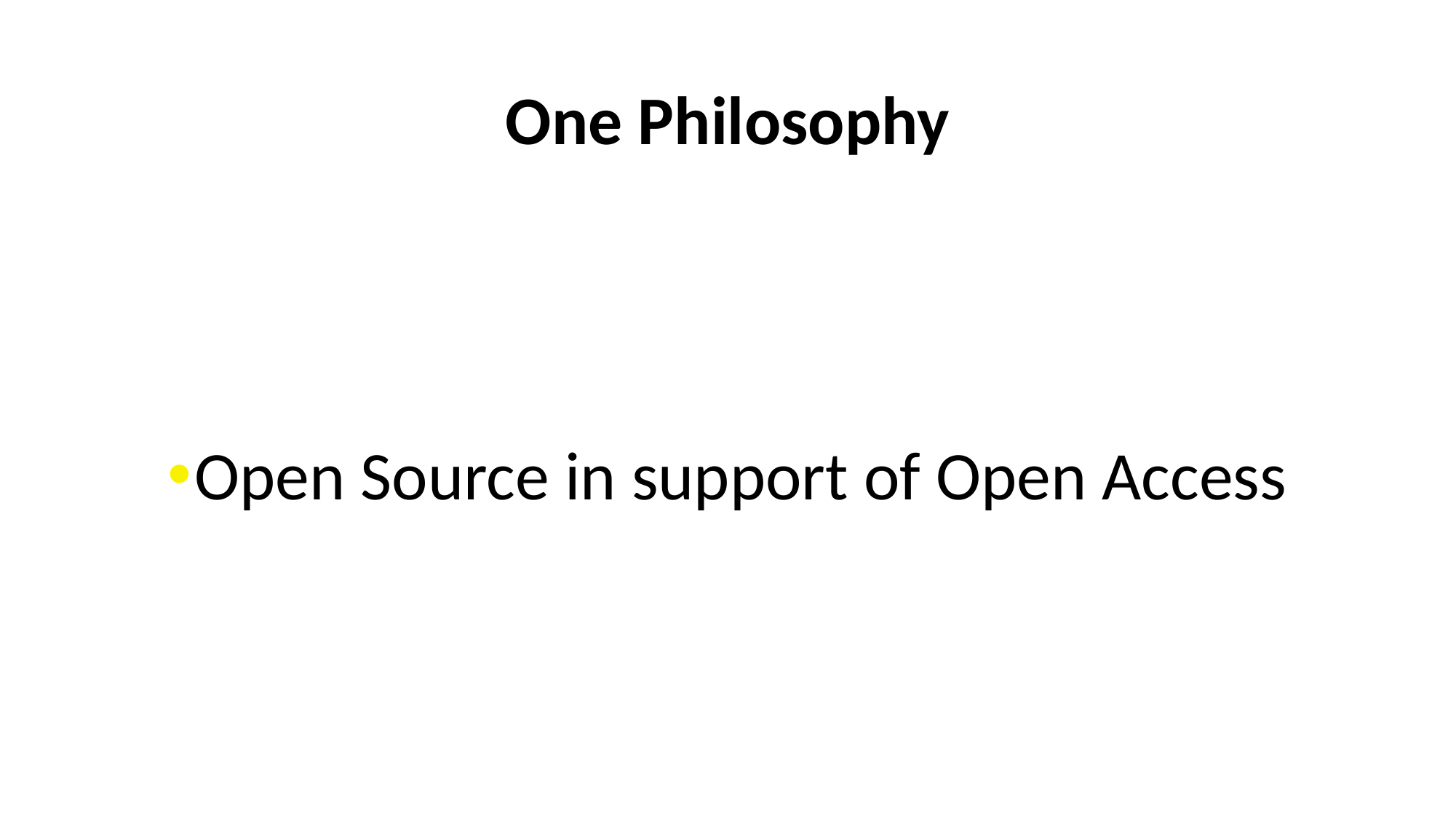

# One Philosophy
Open Source in support of Open Access